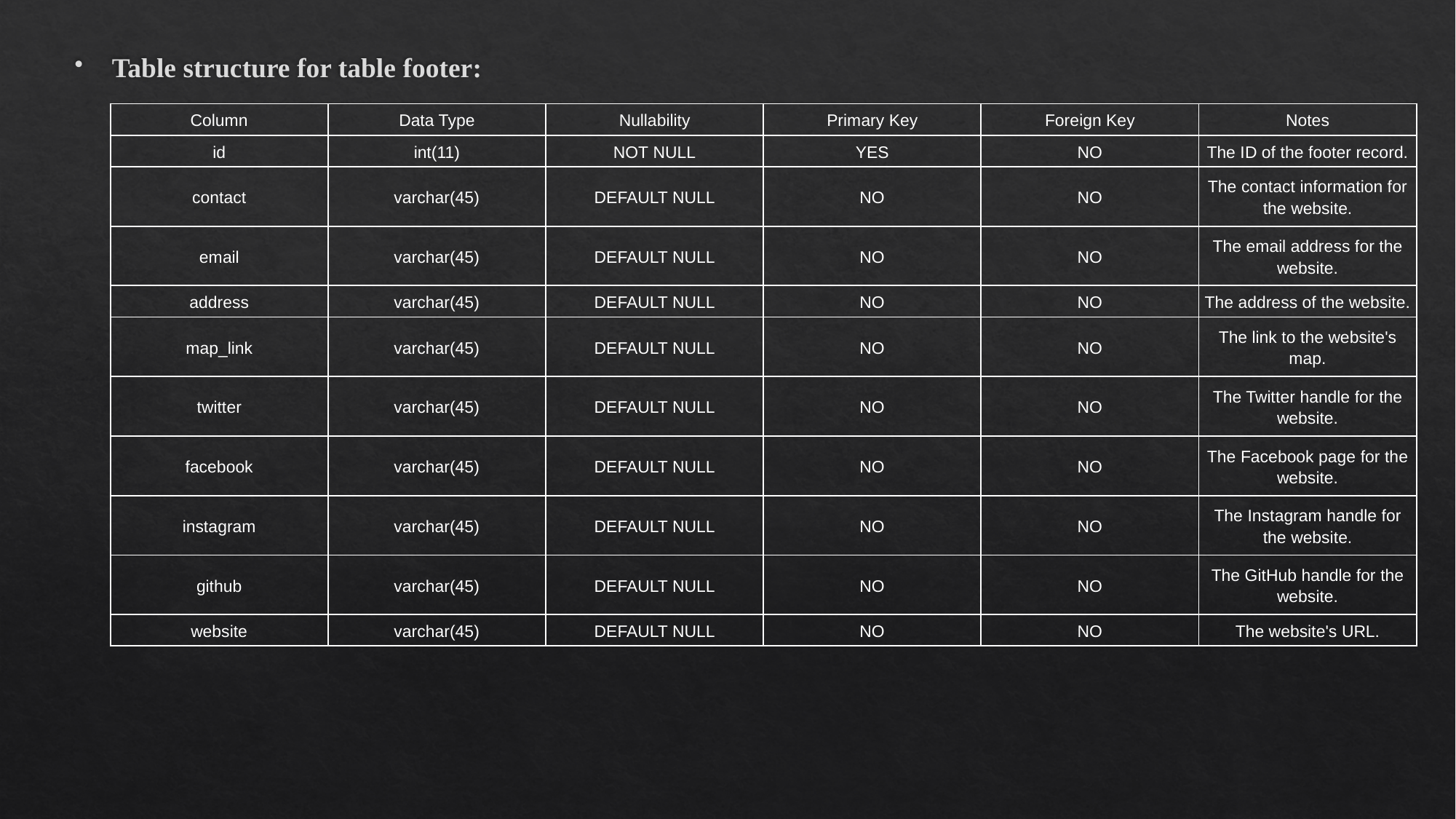

Table structure for table footer:

| Column | Data Type | Nullability | Primary Key | Foreign Key | Notes |
| --- | --- | --- | --- | --- | --- |
| id | int(11) | NOT NULL | YES | NO | The ID of the footer record. |
| contact | varchar(45) | DEFAULT NULL | NO | NO | The contact information for the website. |
| email | varchar(45) | DEFAULT NULL | NO | NO | The email address for the website. |
| address | varchar(45) | DEFAULT NULL | NO | NO | The address of the website. |
| map\_link | varchar(45) | DEFAULT NULL | NO | NO | The link to the website's map. |
| twitter | varchar(45) | DEFAULT NULL | NO | NO | The Twitter handle for the website. |
| facebook | varchar(45) | DEFAULT NULL | NO | NO | The Facebook page for the website. |
| instagram | varchar(45) | DEFAULT NULL | NO | NO | The Instagram handle for the website. |
| github | varchar(45) | DEFAULT NULL | NO | NO | The GitHub handle for the website. |
| website | varchar(45) | DEFAULT NULL | NO | NO | The website's URL. |